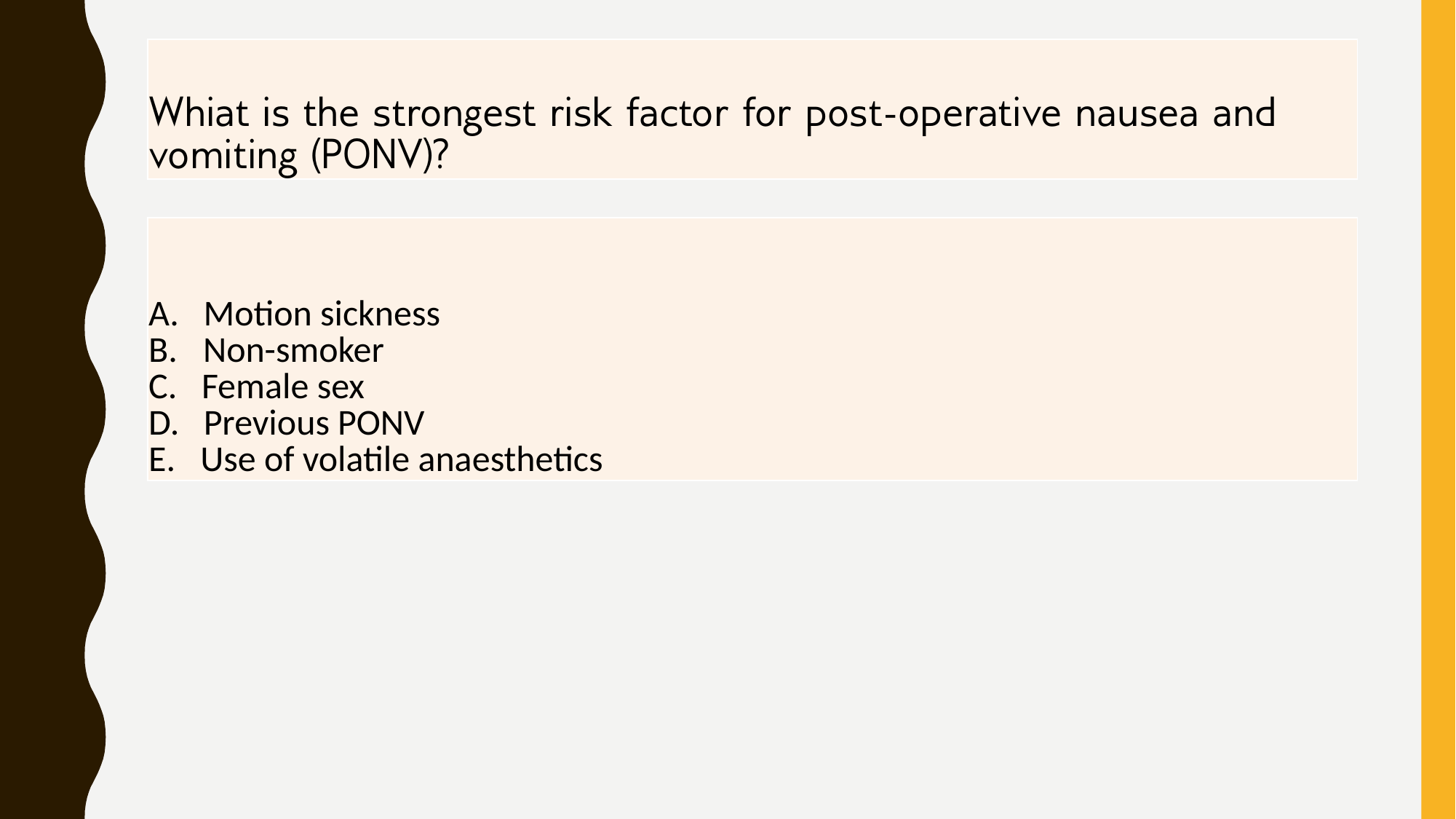

| Whiat is the strongest risk factor for post-operative nausea and vomiting (PONV)? |
| --- |
| Motion sickness Non-smoker Female sex Previous PONV Use of volatile anaesthetics |
| --- |